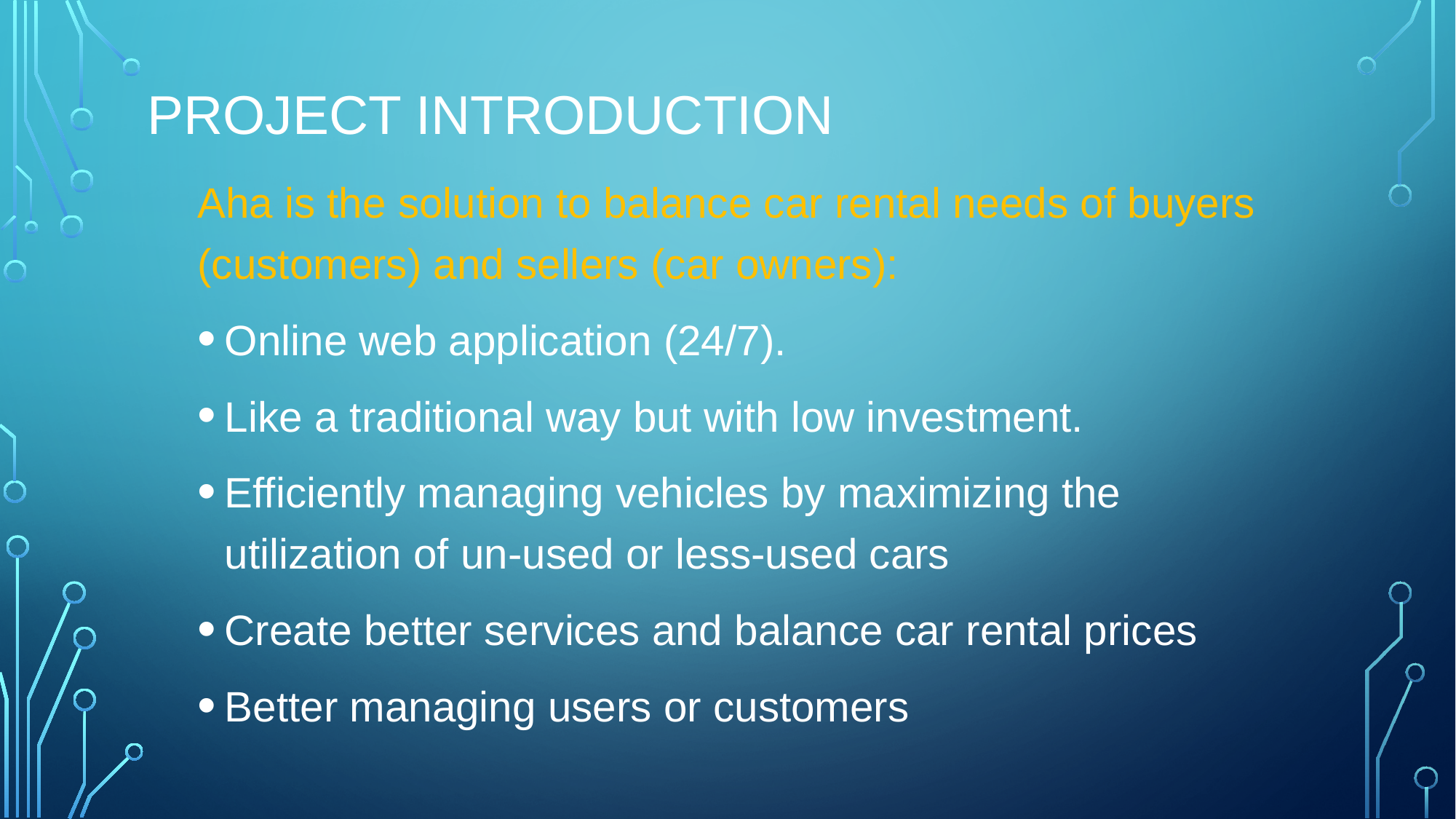

# Project introduction
Aha is the solution to balance car rental needs of buyers (customers) and sellers (car owners):
Online web application (24/7).
Like a traditional way but with low investment.
Efficiently managing vehicles by maximizing the utilization of un-used or less-used cars
Create better services and balance car rental prices
Better managing users or customers